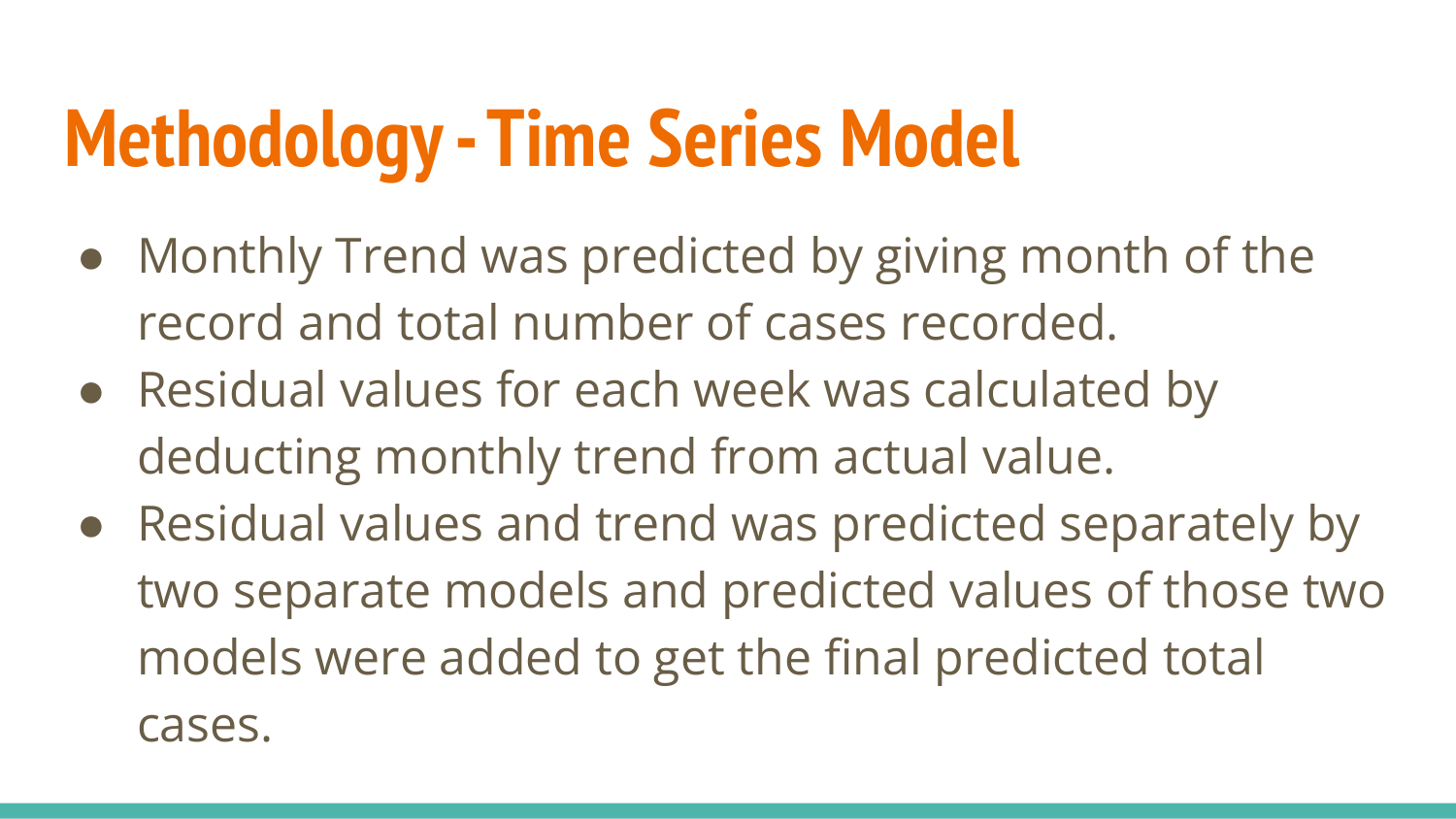

# Methodology - Time Series Model
Monthly Trend was predicted by giving month of the record and total number of cases recorded.
Residual values for each week was calculated by deducting monthly trend from actual value.
Residual values and trend was predicted separately by two separate models and predicted values of those two models were added to get the final predicted total cases.